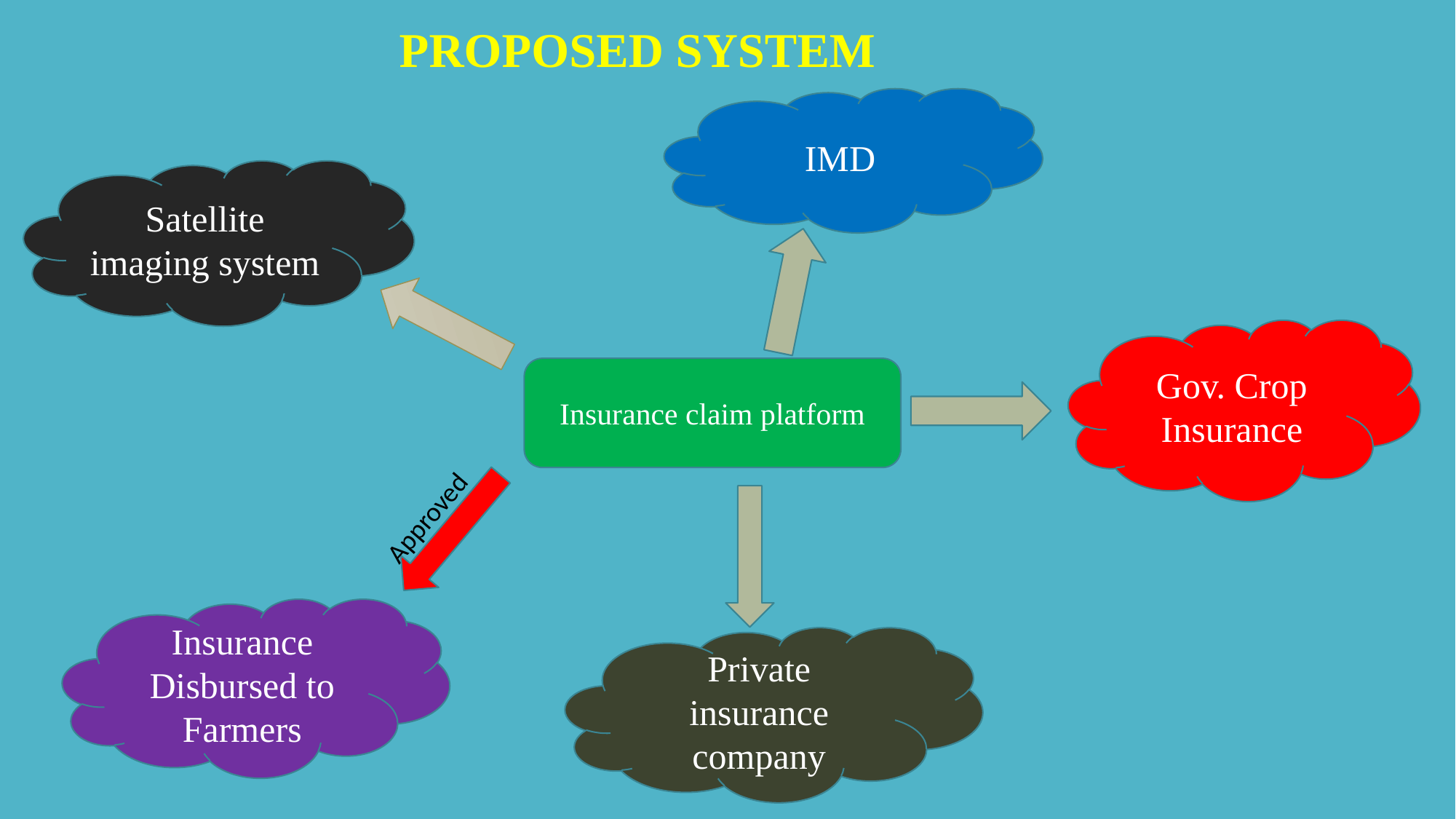

PROPOSED SYSTEM
IMD
Satellite imaging system

Gov. Crop Insurance
Insurance claim platform

Approved
Insurance Disbursed to Farmers
Private insurance company